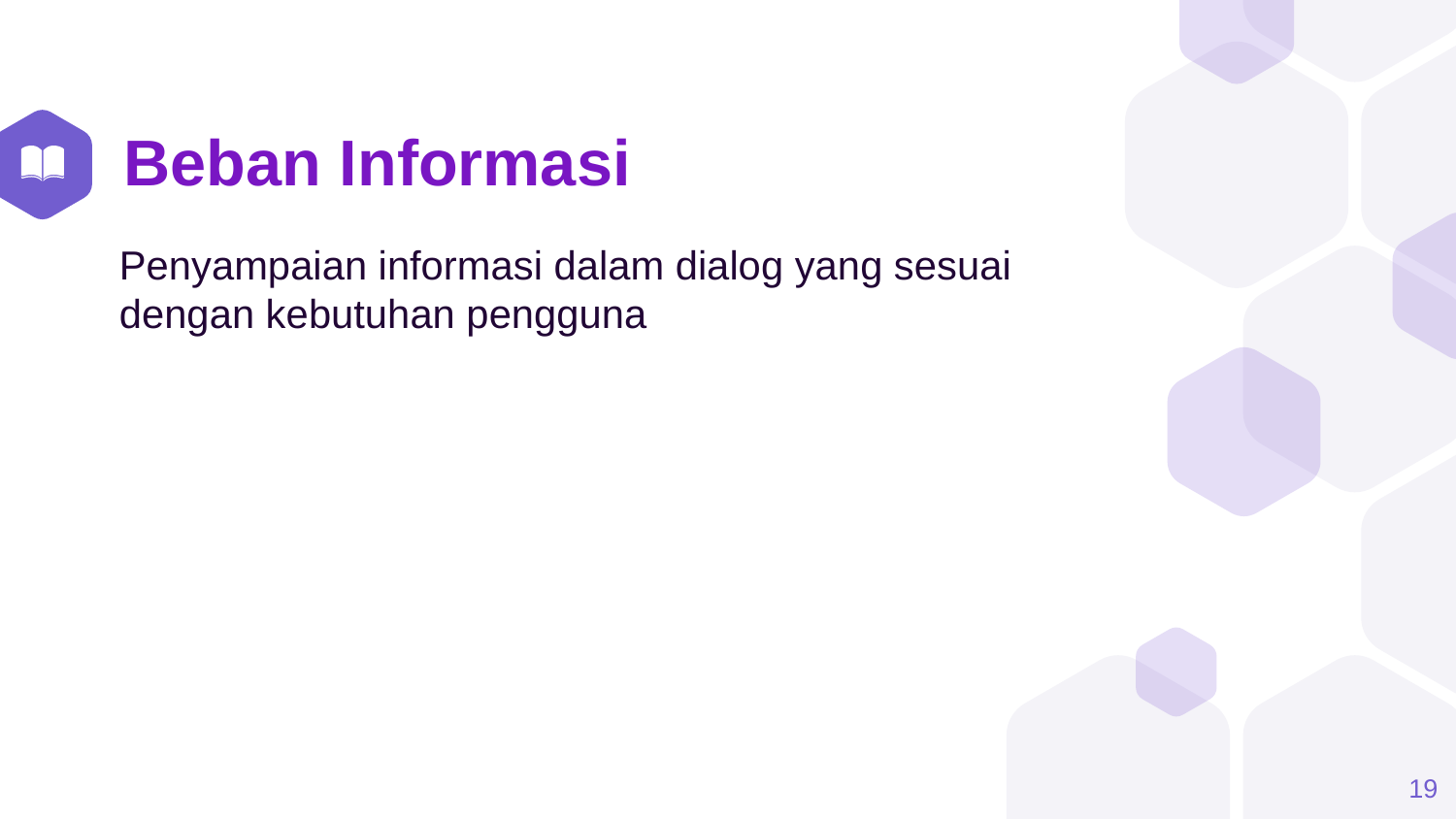

# Beban Informasi

Penyampaian informasi dalam dialog yang sesuai dengan kebutuhan pengguna
19